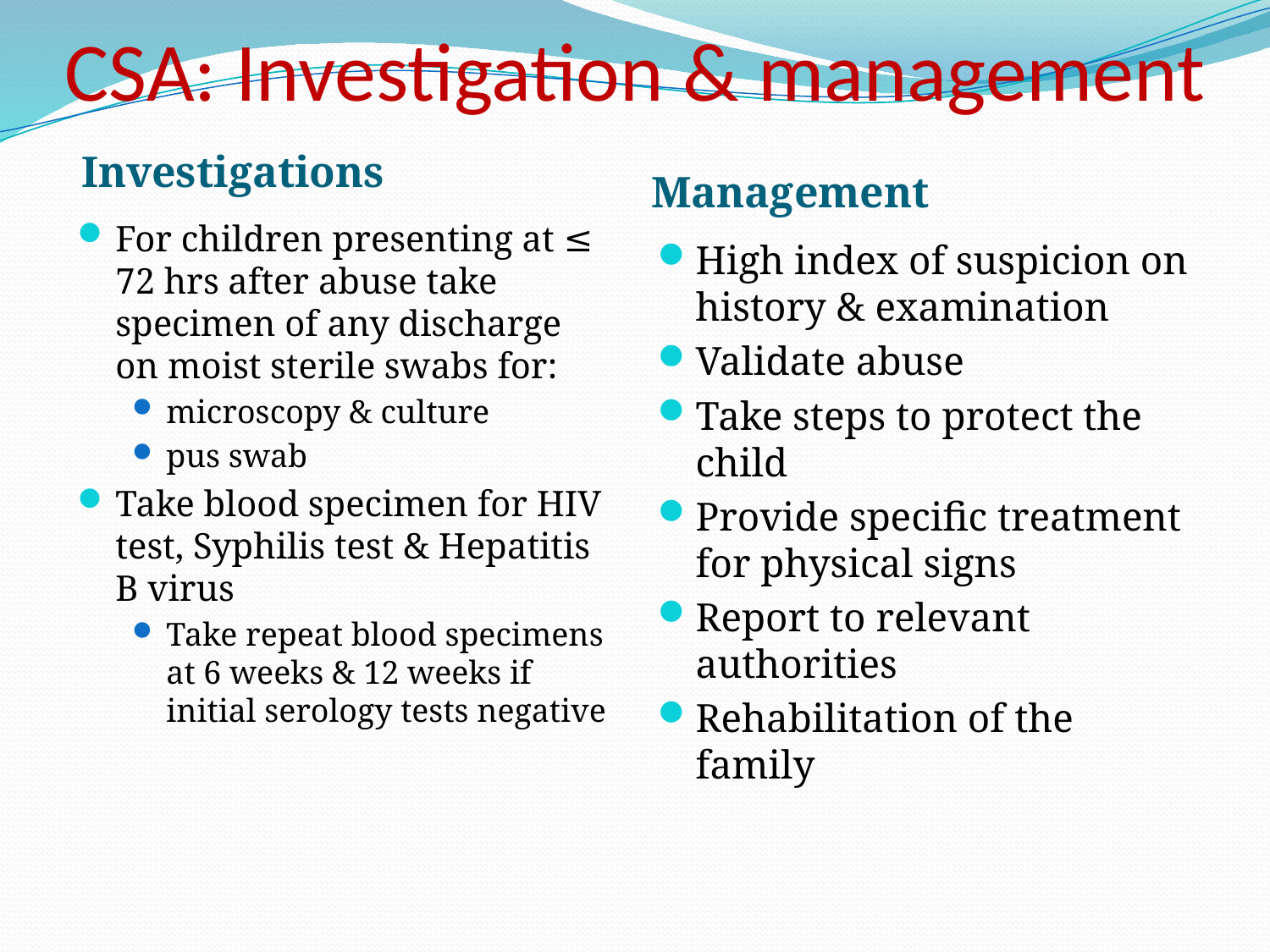

# CSA: Investigation & management
Investigations
Management
For children presenting at ≤ 72 hrs after abuse take specimen of any discharge on moist sterile swabs for:
microscopy & culture
pus swab
Take blood specimen for HIV test, Syphilis test & Hepatitis B virus
Take repeat blood specimens at 6 weeks & 12 weeks if initial serology tests negative

High index of suspicion on history & examination
Validate abuse
Take steps to protect the child
Provide specific treatment for physical signs
Report to relevant authorities
Rehabilitation of the family